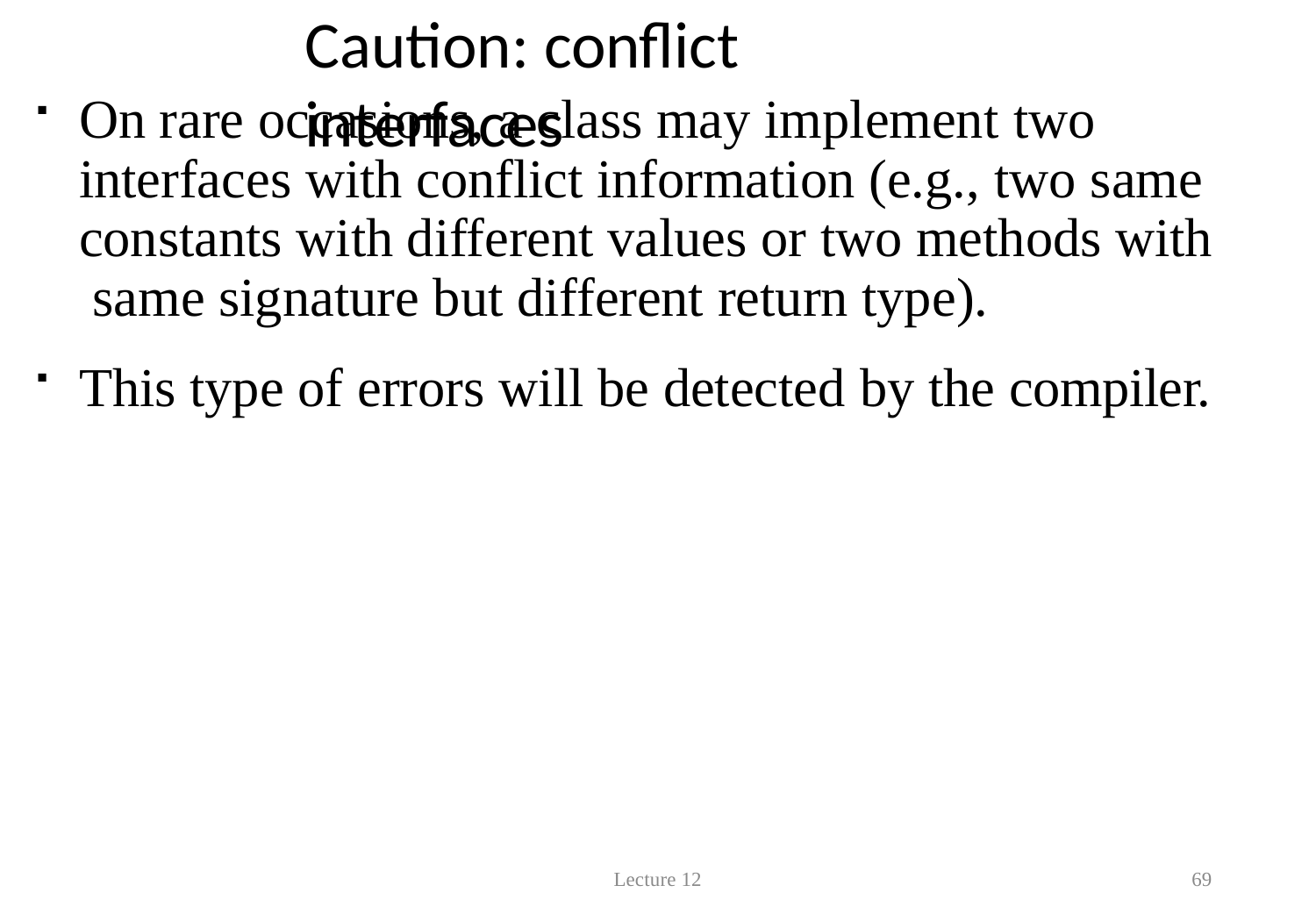

# Caution: conflict interfaces
On rare occasions, a class may implement two  interfaces with conflict information (e.g., two same  constants with different values or two methods with  same signature but different return type).
This type of errors will be detected by the compiler.
Lecture 12
69